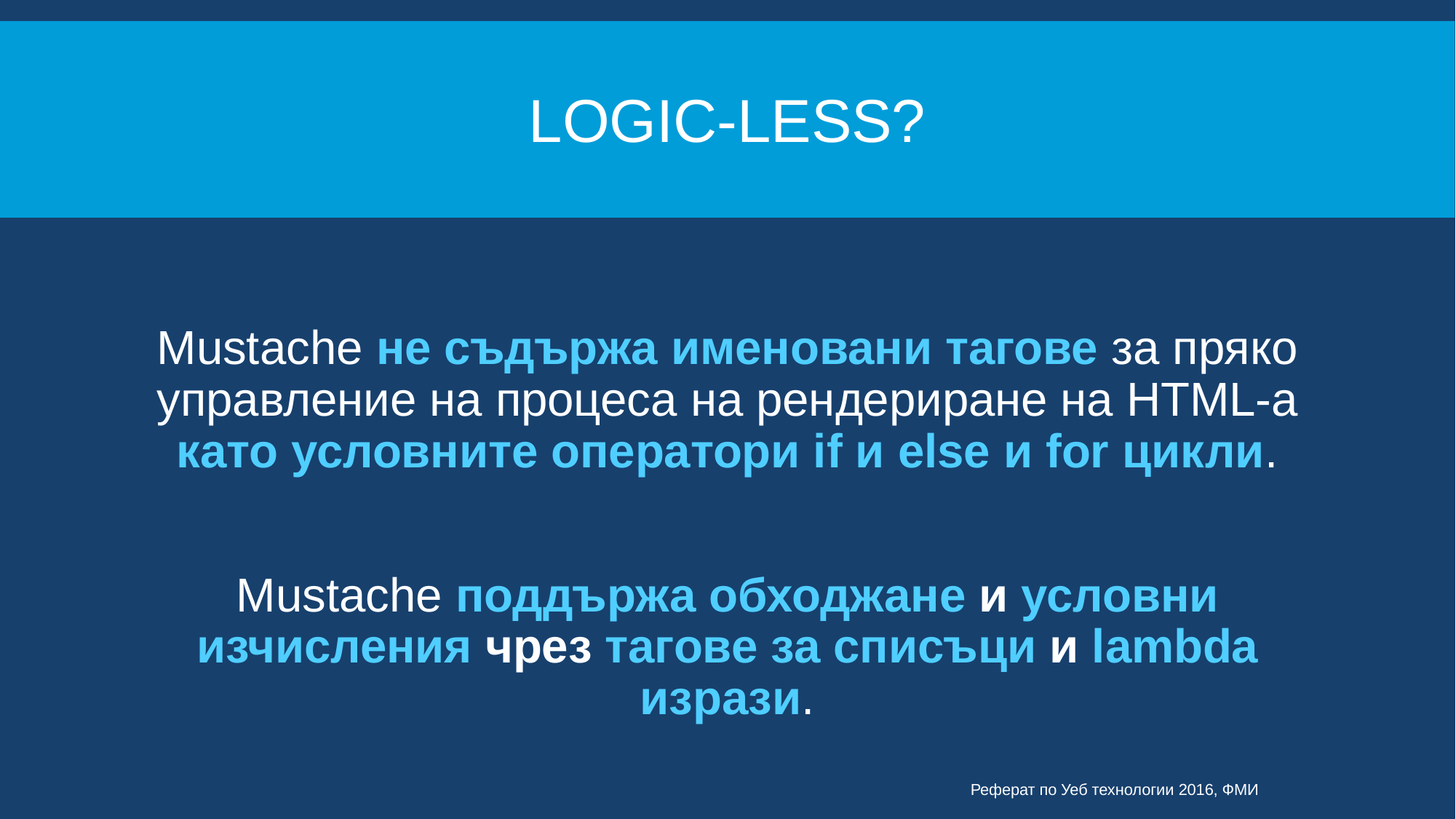

# Logic-less?

Mustache не съдържа именовани тагове за пряко управление на процеса на рендериране на HTML-а като условните оператори if и else и for цикли.

Mustache поддържа обходжане и условни изчисления чрез тагове за списъци и lambda изрази.
Реферат по Уеб технологии 2016, ФМИ